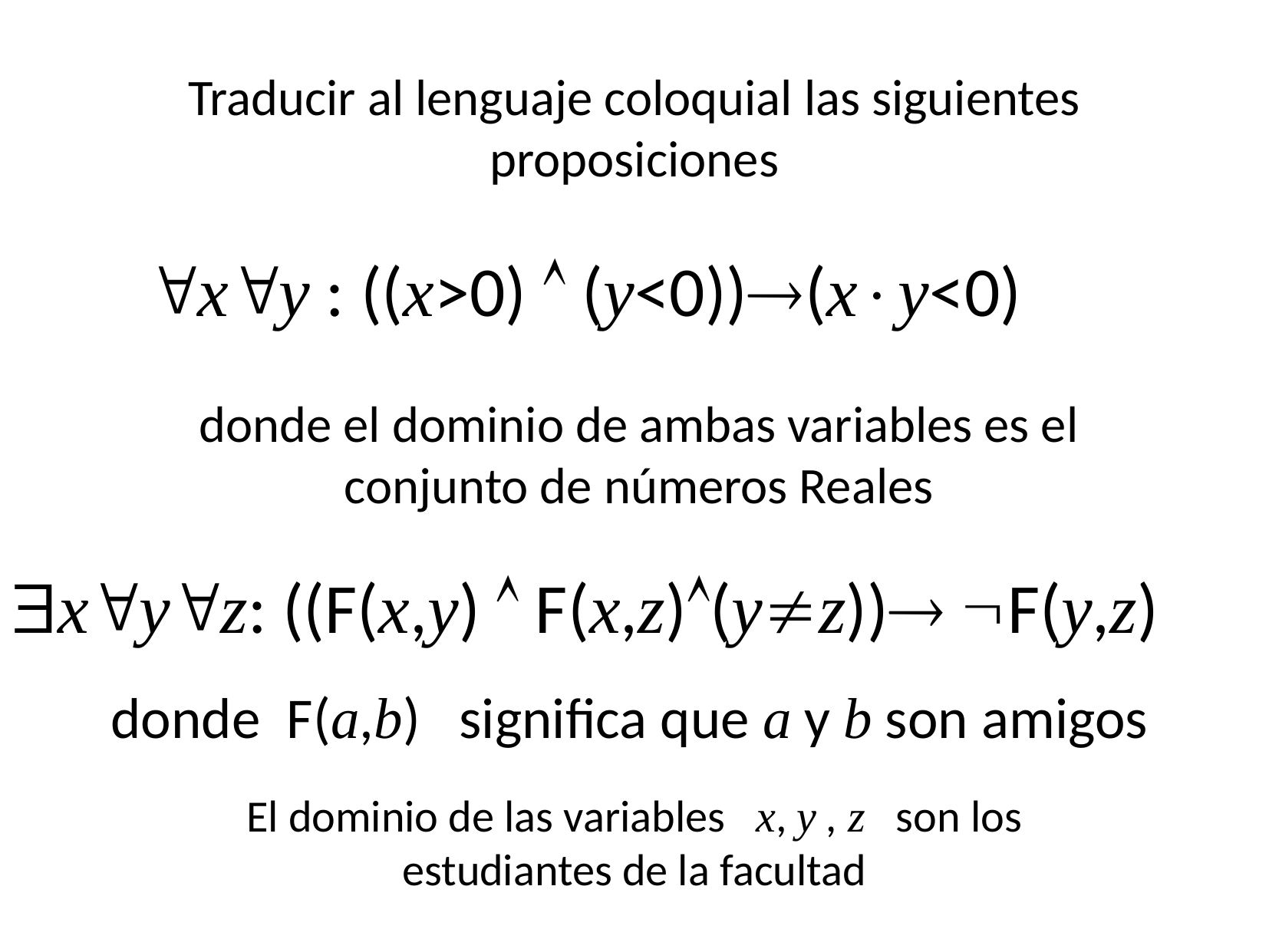

Traducir al lenguaje coloquial las siguientes proposiciones
∀x∀y : ((x>0) ∧ (y<0))→(x⋅y<0)
donde el dominio de ambas variables es el conjunto de números Reales
∃x∀y∀z: ((F(x,y) ∧ F(x,z)∧(y≠z))→ ¬F(y,z)
donde  F(a,b)   significa que a y b son amigos
El dominio de las variables   x, y , z   son los estudiantes de la facultad